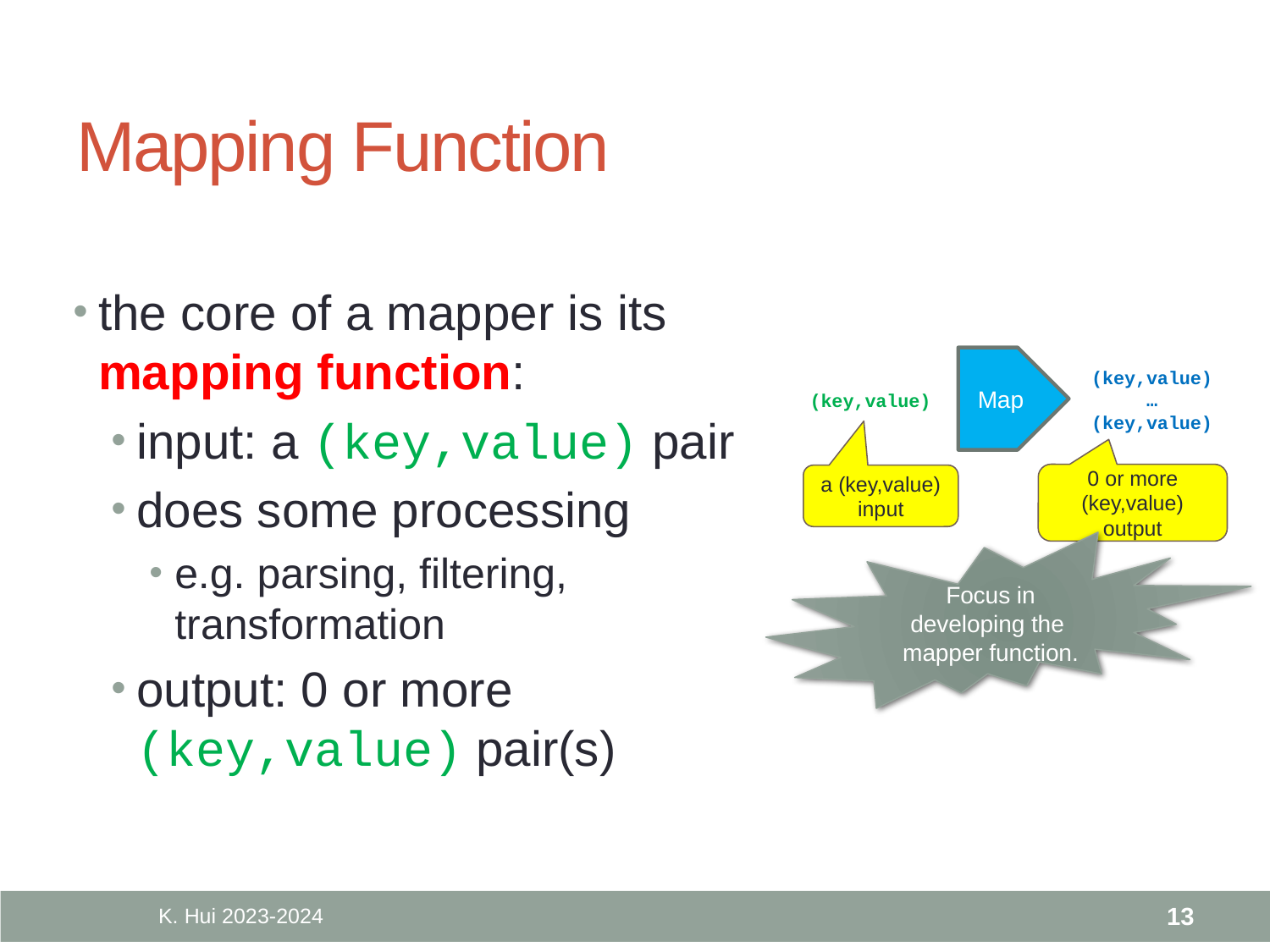

# Mapping Function
the core of a mapper is its mapping function:
input: a (key,value) pair
does some processing
e.g. parsing, filtering, transformation
output: 0 or more (key,value) pair(s)
Map
(key,value)
…
(key,value)
(key,value)
0 or more (key,value) output
a (key,value) input
Focus in developing the  mapper function.
K. Hui 2023-2024
13